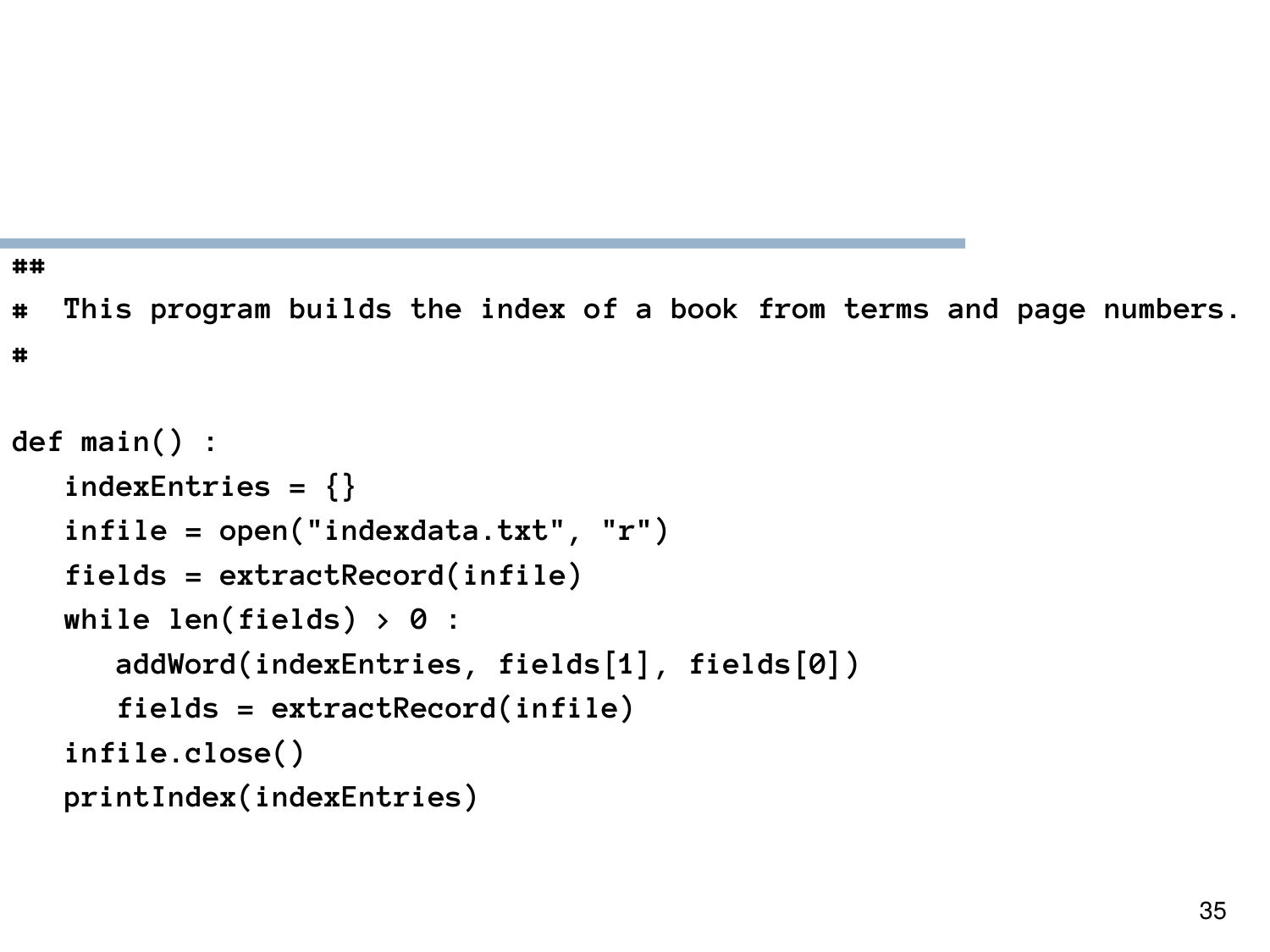

##
#  This program builds the index of a book from terms and page numbers.
#

def main() :
   indexEntries = {}
   infile = open("indexdata.txt", "r")
   fields = extractRecord(infile)
   while len(fields) > 0 :
      addWord(indexEntries, fields[1], fields[0])
      fields = extractRecord(infile)
   infile.close()
   printIndex(indexEntries)

35